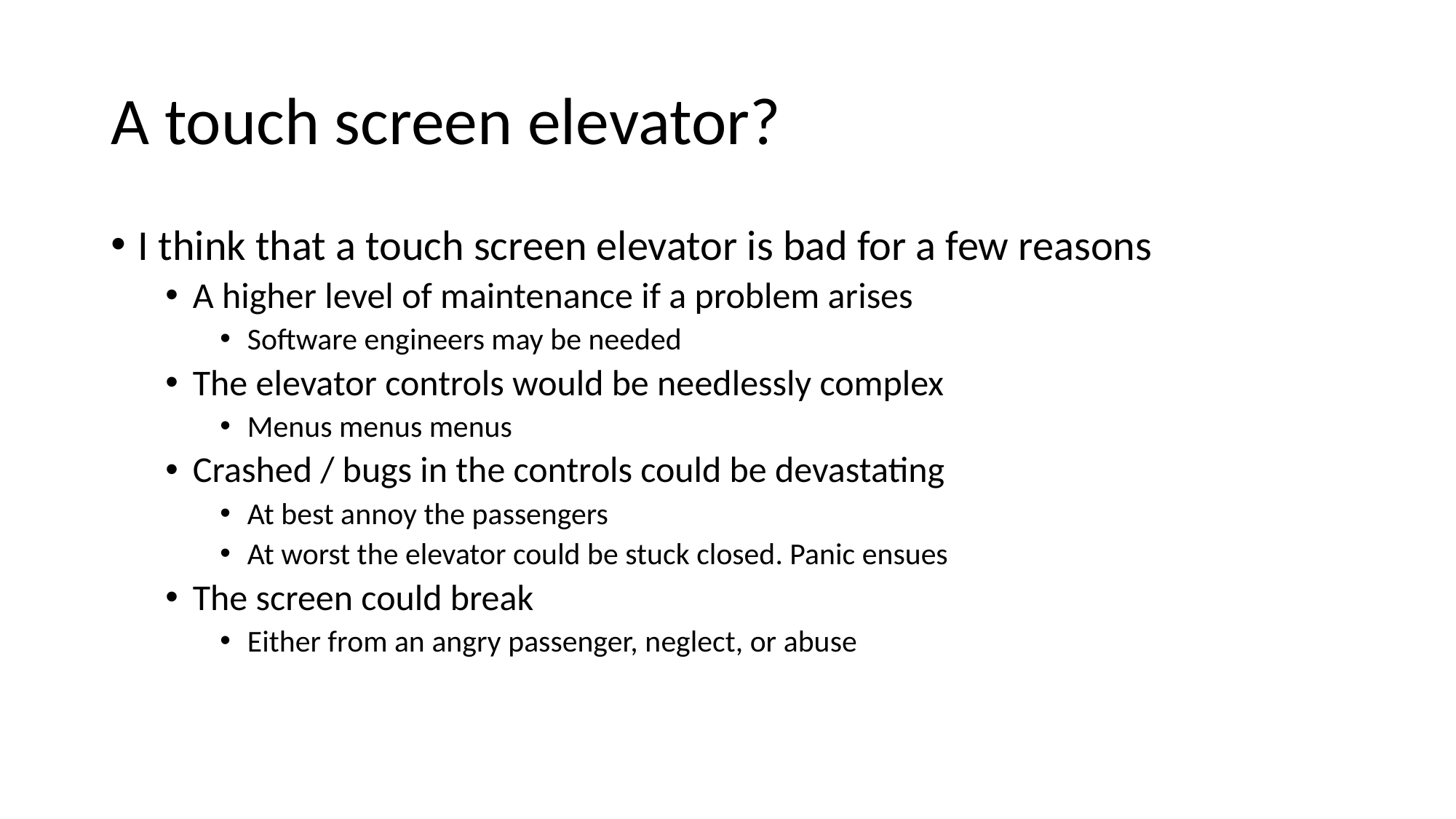

# A touch screen elevator?
I think that a touch screen elevator is bad for a few reasons
A higher level of maintenance if a problem arises
Software engineers may be needed
The elevator controls would be needlessly complex
Menus menus menus
Crashed / bugs in the controls could be devastating
At best annoy the passengers
At worst the elevator could be stuck closed. Panic ensues
The screen could break
Either from an angry passenger, neglect, or abuse